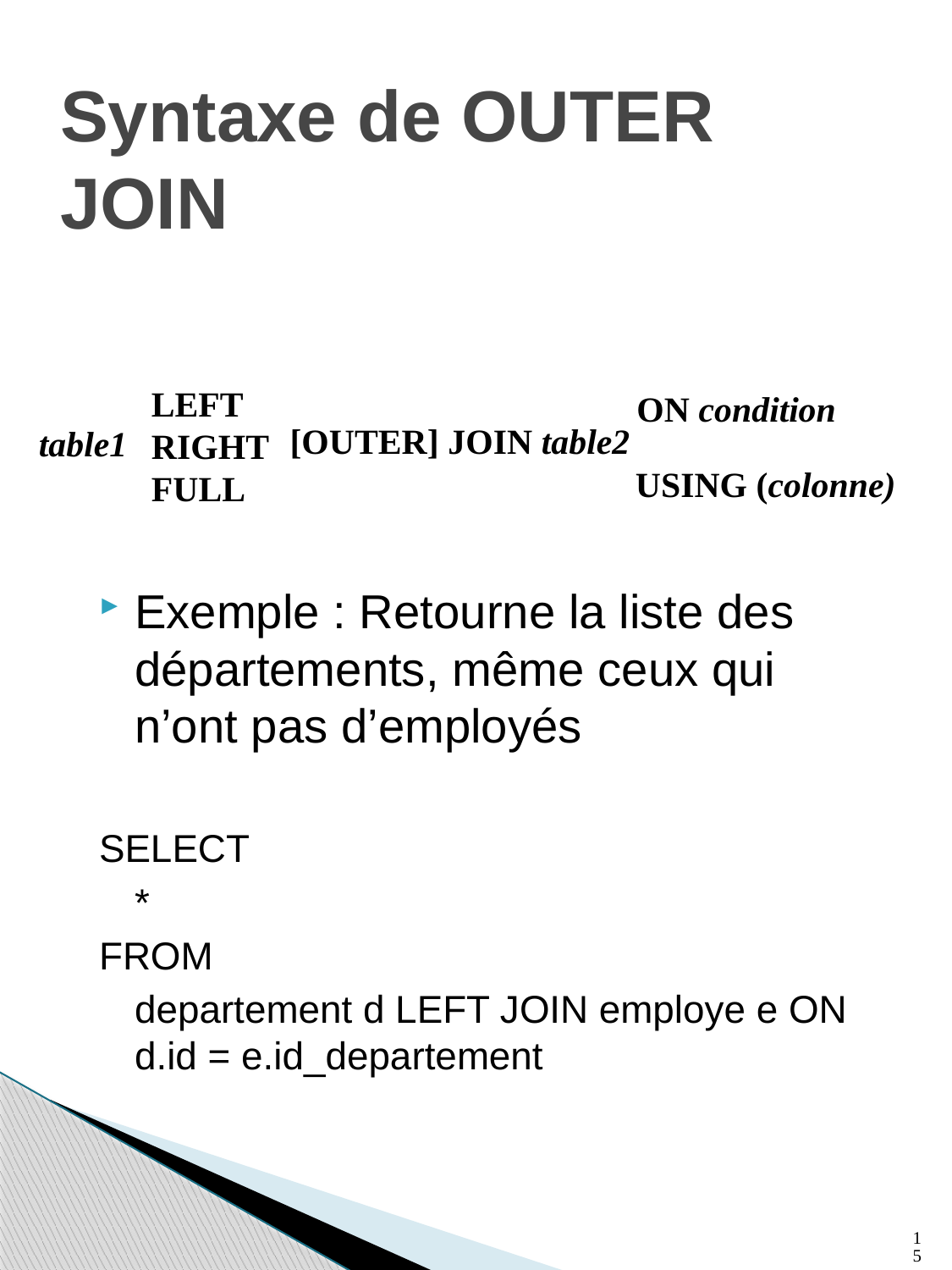

# Syntaxe de OUTER JOIN
LEFT
RIGHT
FULL
ON condition
[OUTER] JOIN table2
table1
USING (colonne)
Exemple : Retourne la liste des départements, même ceux qui n’ont pas d’employés

SELECT
	*
FROM
	departement d LEFT JOIN employe e ON d.id = e.id_departement
15